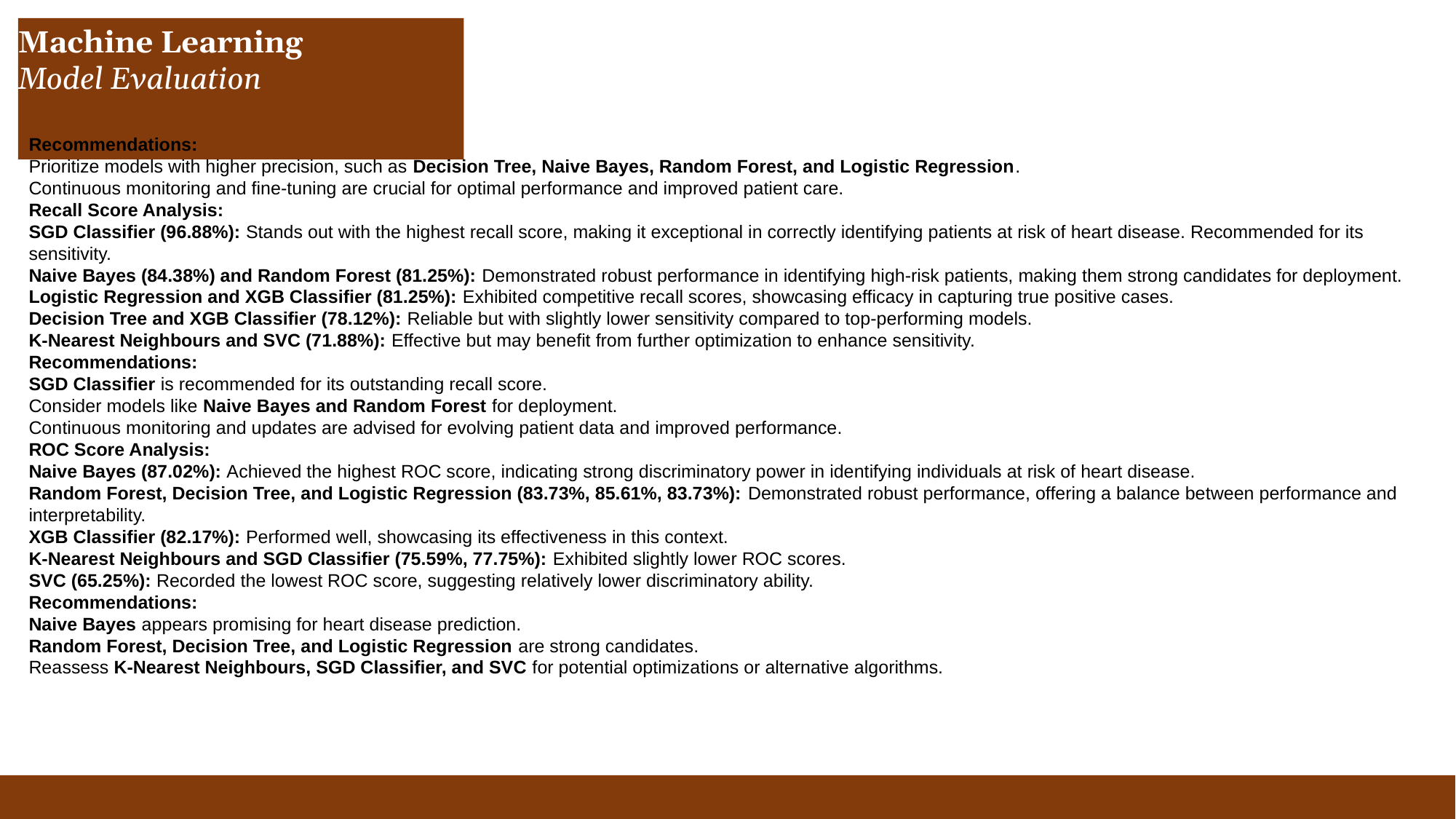

# Machine Learning Model Evaluation
Recommendations:
Prioritize models with higher precision, such as Decision Tree, Naive Bayes, Random Forest, and Logistic Regression.
Continuous monitoring and fine-tuning are crucial for optimal performance and improved patient care.
Recall Score Analysis:
SGD Classifier (96.88%): Stands out with the highest recall score, making it exceptional in correctly identifying patients at risk of heart disease. Recommended for its sensitivity.
Naive Bayes (84.38%) and Random Forest (81.25%): Demonstrated robust performance in identifying high-risk patients, making them strong candidates for deployment.
Logistic Regression and XGB Classifier (81.25%): Exhibited competitive recall scores, showcasing efficacy in capturing true positive cases.
Decision Tree and XGB Classifier (78.12%): Reliable but with slightly lower sensitivity compared to top-performing models.
K-Nearest Neighbours and SVC (71.88%): Effective but may benefit from further optimization to enhance sensitivity.
Recommendations:
SGD Classifier is recommended for its outstanding recall score.
Consider models like Naive Bayes and Random Forest for deployment.
Continuous monitoring and updates are advised for evolving patient data and improved performance.
ROC Score Analysis:
Naive Bayes (87.02%): Achieved the highest ROC score, indicating strong discriminatory power in identifying individuals at risk of heart disease.
Random Forest, Decision Tree, and Logistic Regression (83.73%, 85.61%, 83.73%): Demonstrated robust performance, offering a balance between performance and interpretability.
XGB Classifier (82.17%): Performed well, showcasing its effectiveness in this context.
K-Nearest Neighbours and SGD Classifier (75.59%, 77.75%): Exhibited slightly lower ROC scores.
SVC (65.25%): Recorded the lowest ROC score, suggesting relatively lower discriminatory ability.
Recommendations:
Naive Bayes appears promising for heart disease prediction.
Random Forest, Decision Tree, and Logistic Regression are strong candidates.
Reassess K-Nearest Neighbours, SGD Classifier, and SVC for potential optimizations or alternative algorithms.